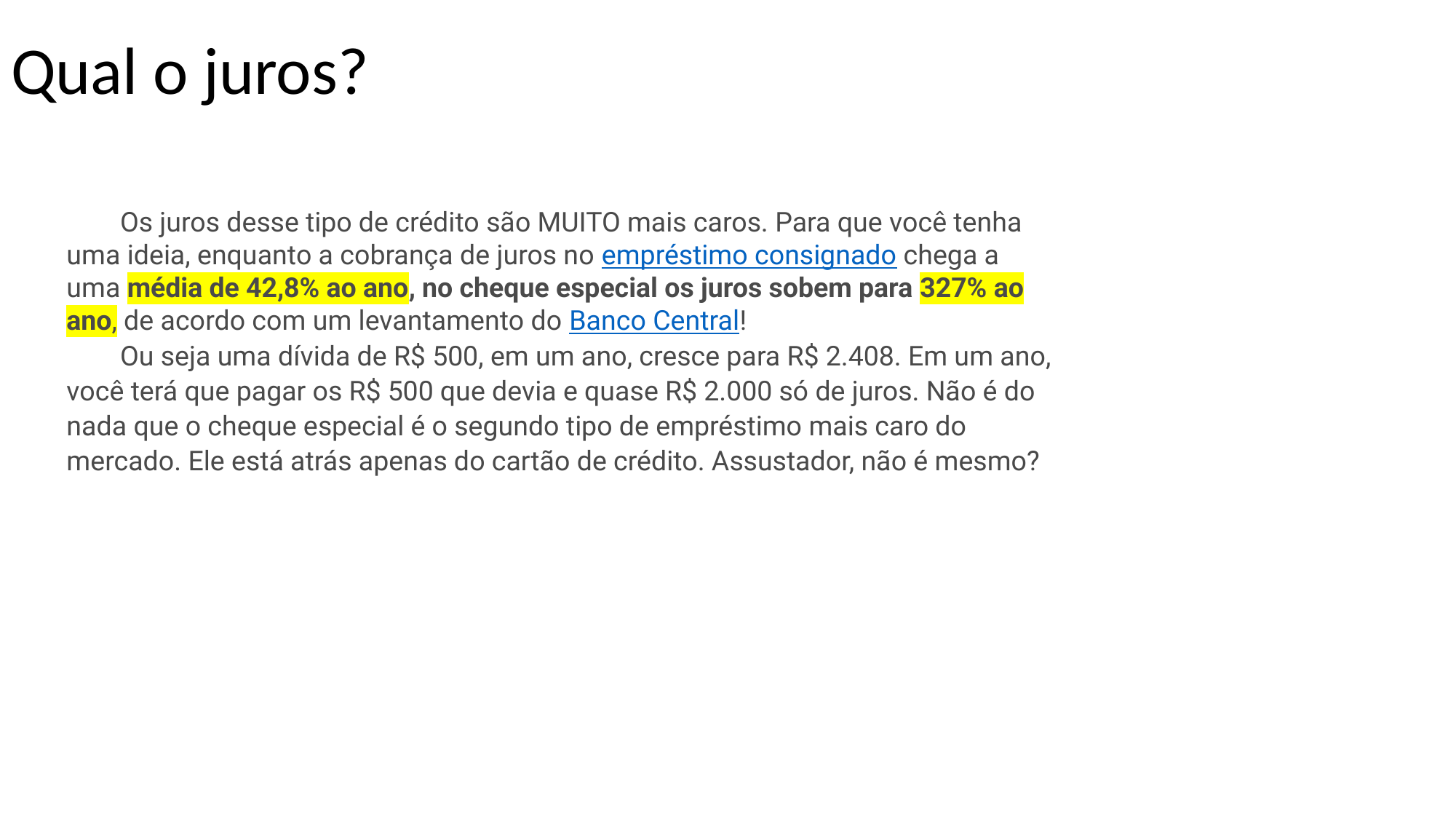

Qual o juros?
Os juros desse tipo de crédito são MUITO mais caros. Para que você tenha uma ideia, enquanto a cobrança de juros no empréstimo consignado chega a uma média de 42,8% ao ano, no cheque especial os juros sobem para 327% ao ano, de acordo com um levantamento do Banco Central!
Ou seja uma dívida de R$ 500, em um ano, cresce para R$ 2.408. Em um ano, você terá que pagar os R$ 500 que devia e quase R$ 2.000 só de juros. Não é do nada que o cheque especial é o segundo tipo de empréstimo mais caro do mercado. Ele está atrás apenas do cartão de crédito. Assustador, não é mesmo?